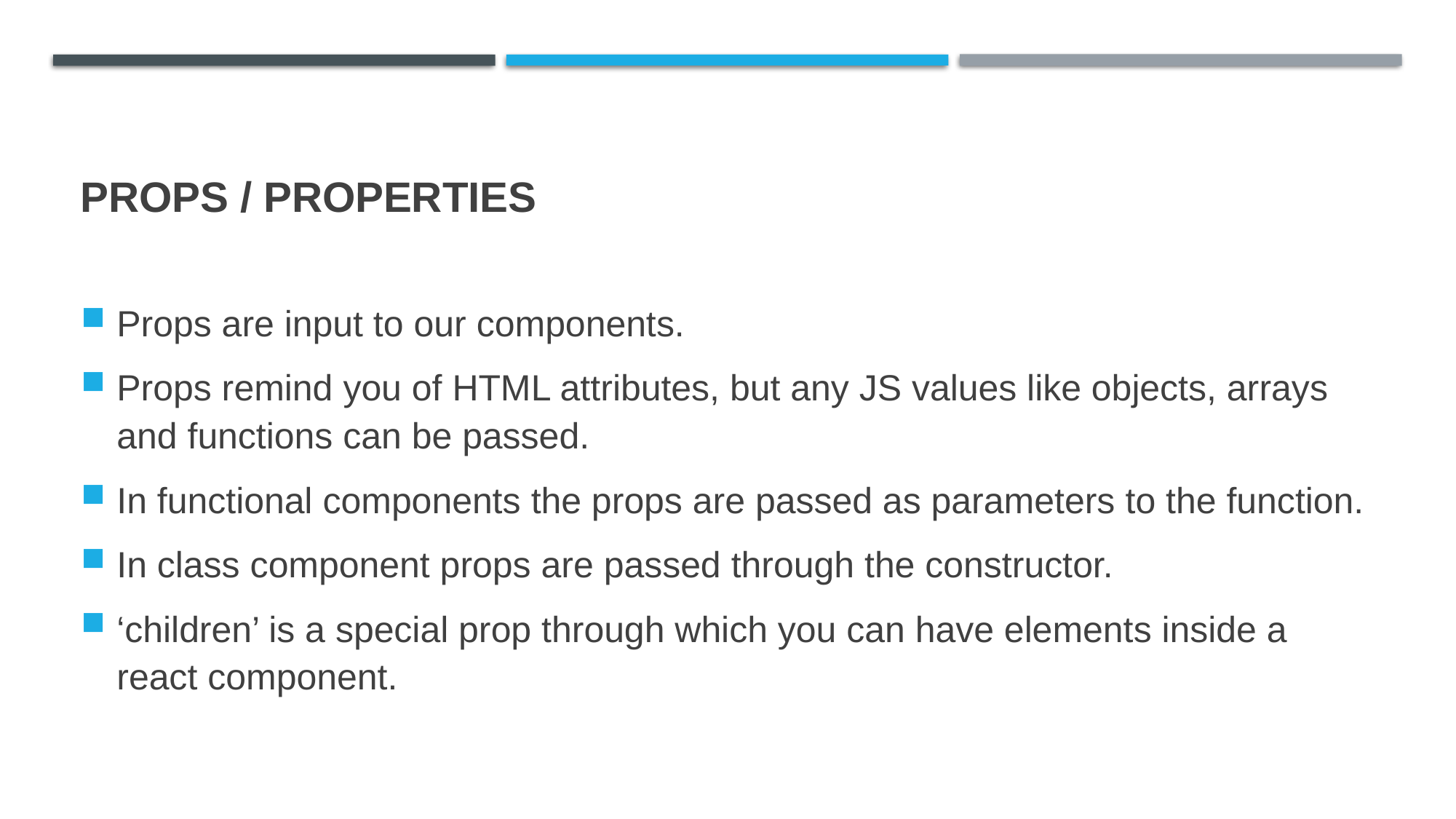

# Props / Properties
Props are input to our components.
Props remind you of HTML attributes, but any JS values like objects, arrays and functions can be passed.
In functional components the props are passed as parameters to the function.
In class component props are passed through the constructor.
‘children’ is a special prop through which you can have elements inside a react component.